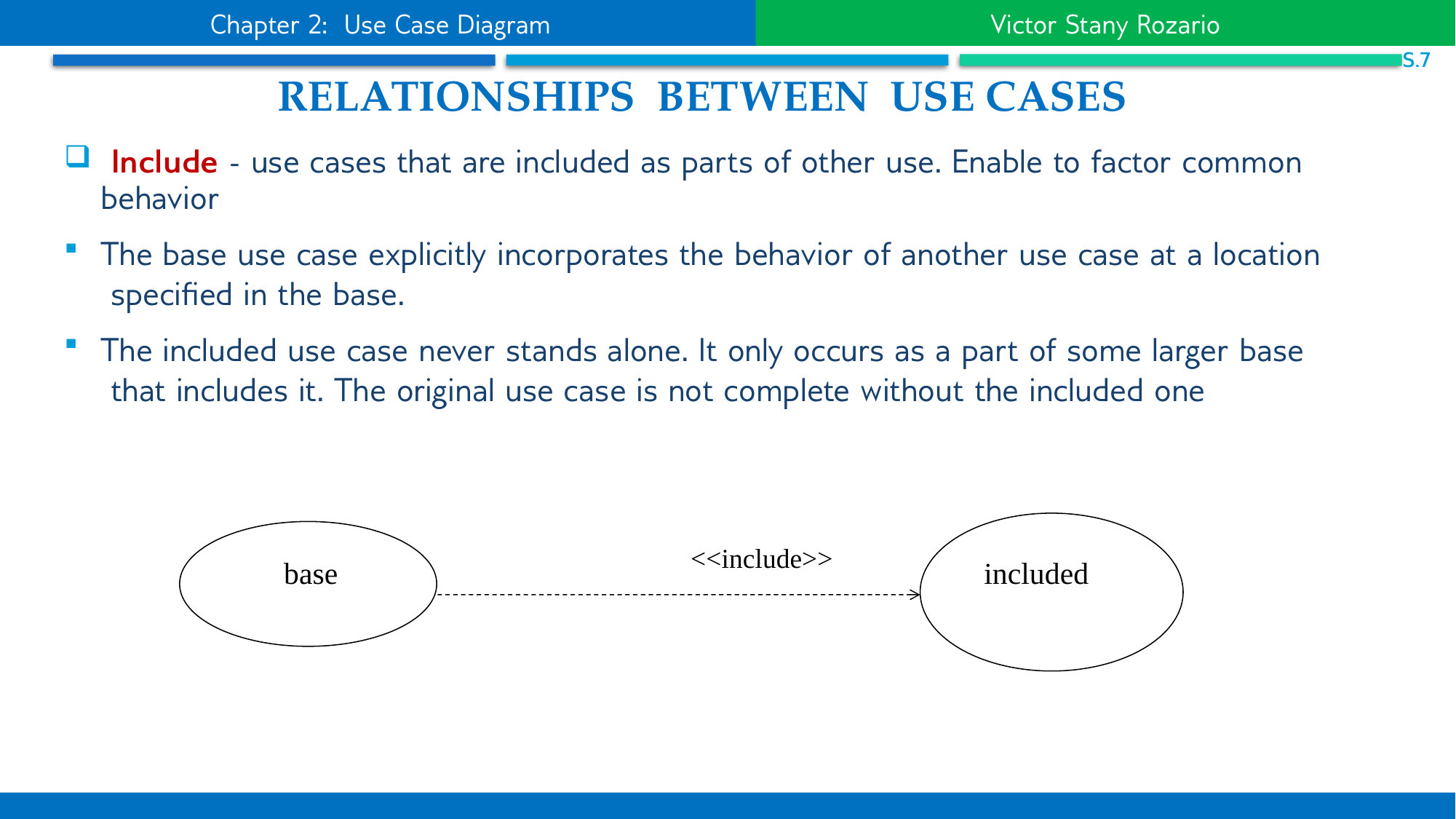

Chapter 2:  Use Case Diagram
Victor Stany Rozario
 S.7

Relationships  between  Use cases
 Include - use cases that are included as parts of other use. Enable to factor common behavior
The base use case explicitly incorporates the behavior of another use case at a location
 specified in the base.
The included use case never stands alone. It only occurs as a part of some larger base
 that includes it. The original use case is not complete without the included one

included

base
<<include>>